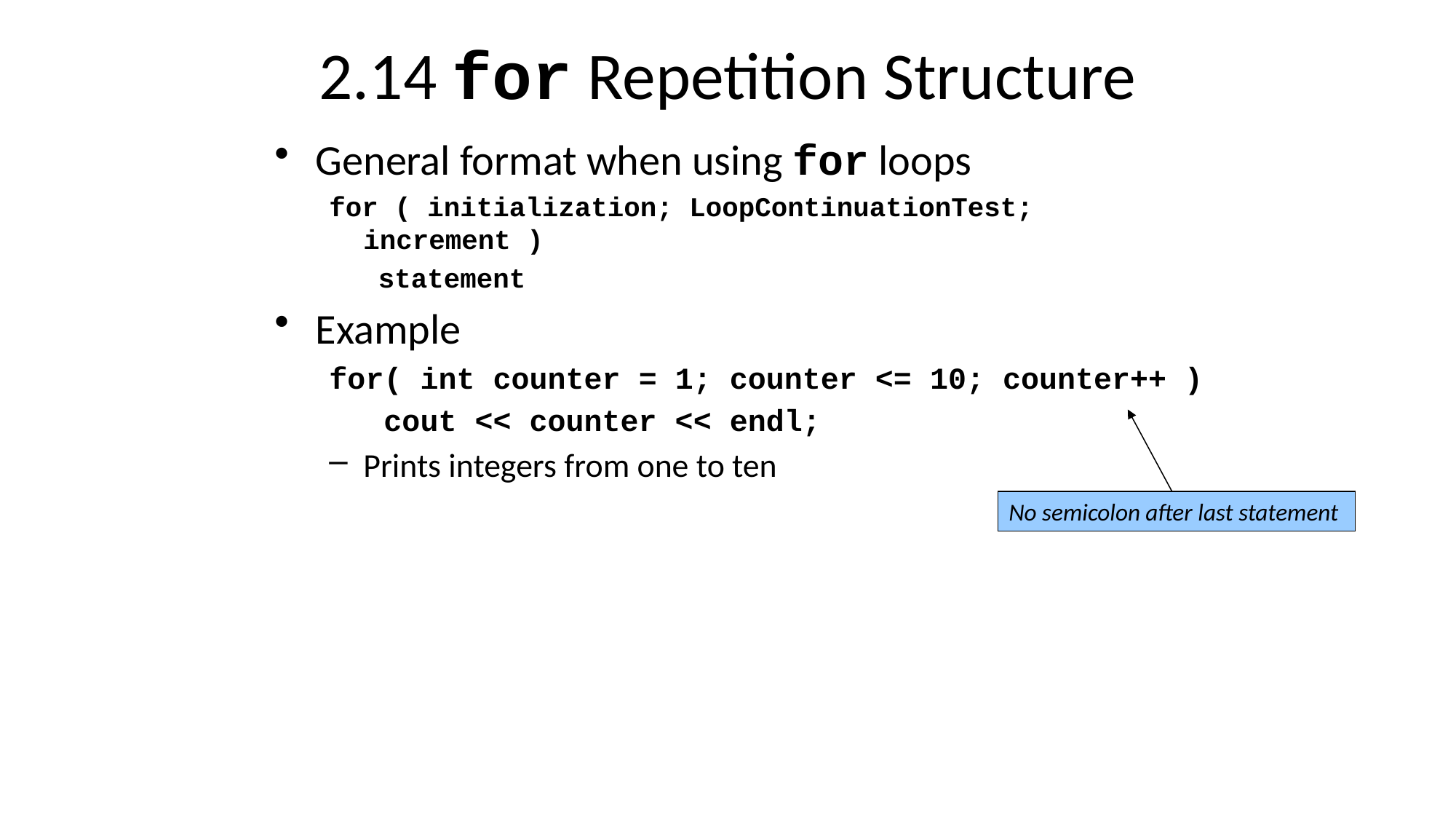

# 2.14 for Repetition Structure
General format when using for loops
for ( initialization; LoopContinuationTest; increment )
   statement
Example
for( int counter = 1; counter <= 10; counter++ )
cout << counter << endl;
Prints integers from one to ten

No semicolon after last statement